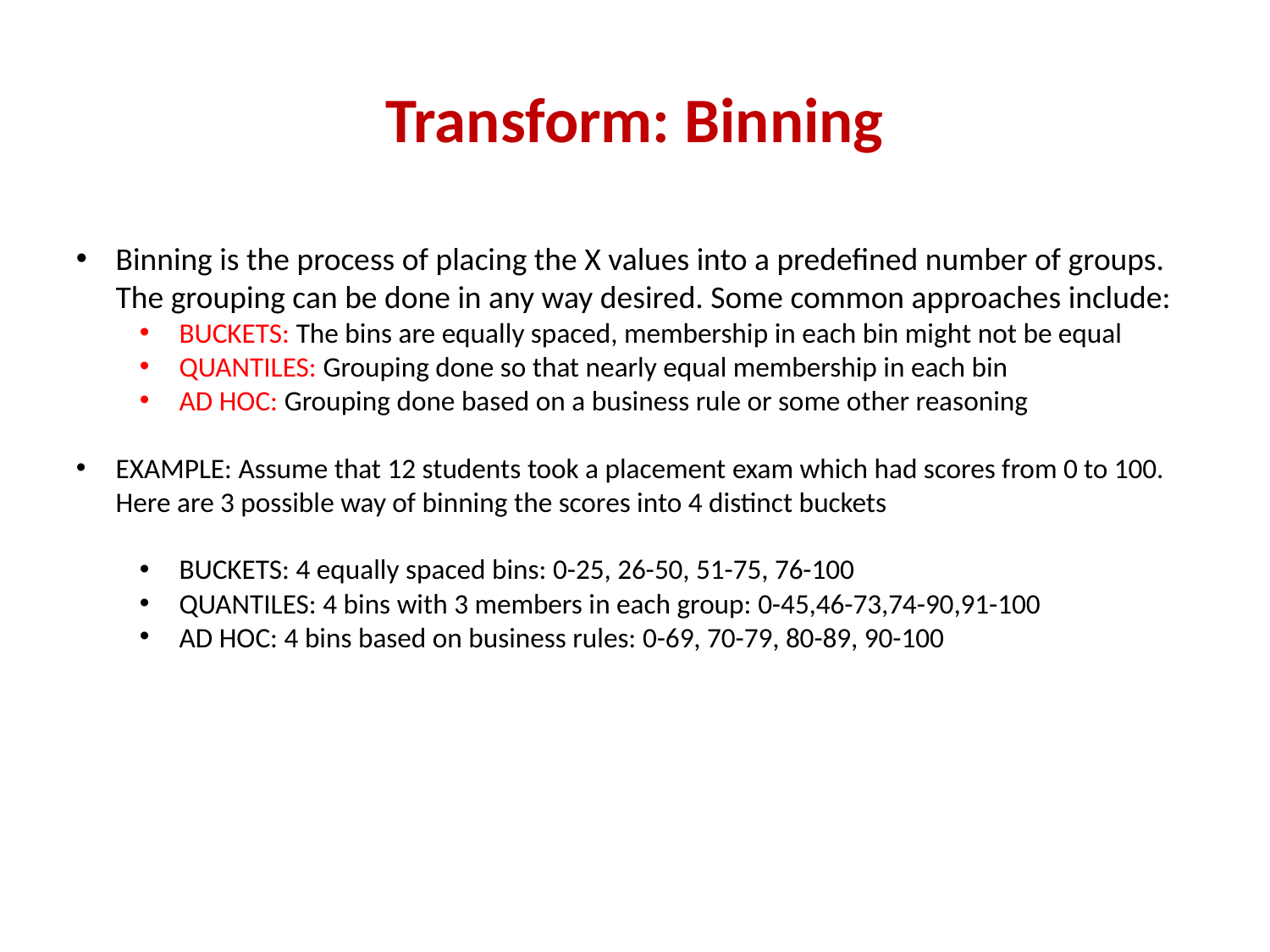

# Transform: Binning
Binning is the process of placing the X values into a predefined number of groups. The grouping can be done in any way desired. Some common approaches include:
BUCKETS: The bins are equally spaced, membership in each bin might not be equal
QUANTILES: Grouping done so that nearly equal membership in each bin
AD HOC: Grouping done based on a business rule or some other reasoning

EXAMPLE: Assume that 12 students took a placement exam which had scores from 0 to 100. Here are 3 possible way of binning the scores into 4 distinct buckets

BUCKETS: 4 equally spaced bins: 0-25, 26-50, 51-75, 76-100
QUANTILES: 4 bins with 3 members in each group: 0-45,46-73,74-90,91-100
AD HOC: 4 bins based on business rules: 0-69, 70-79, 80-89, 90-100